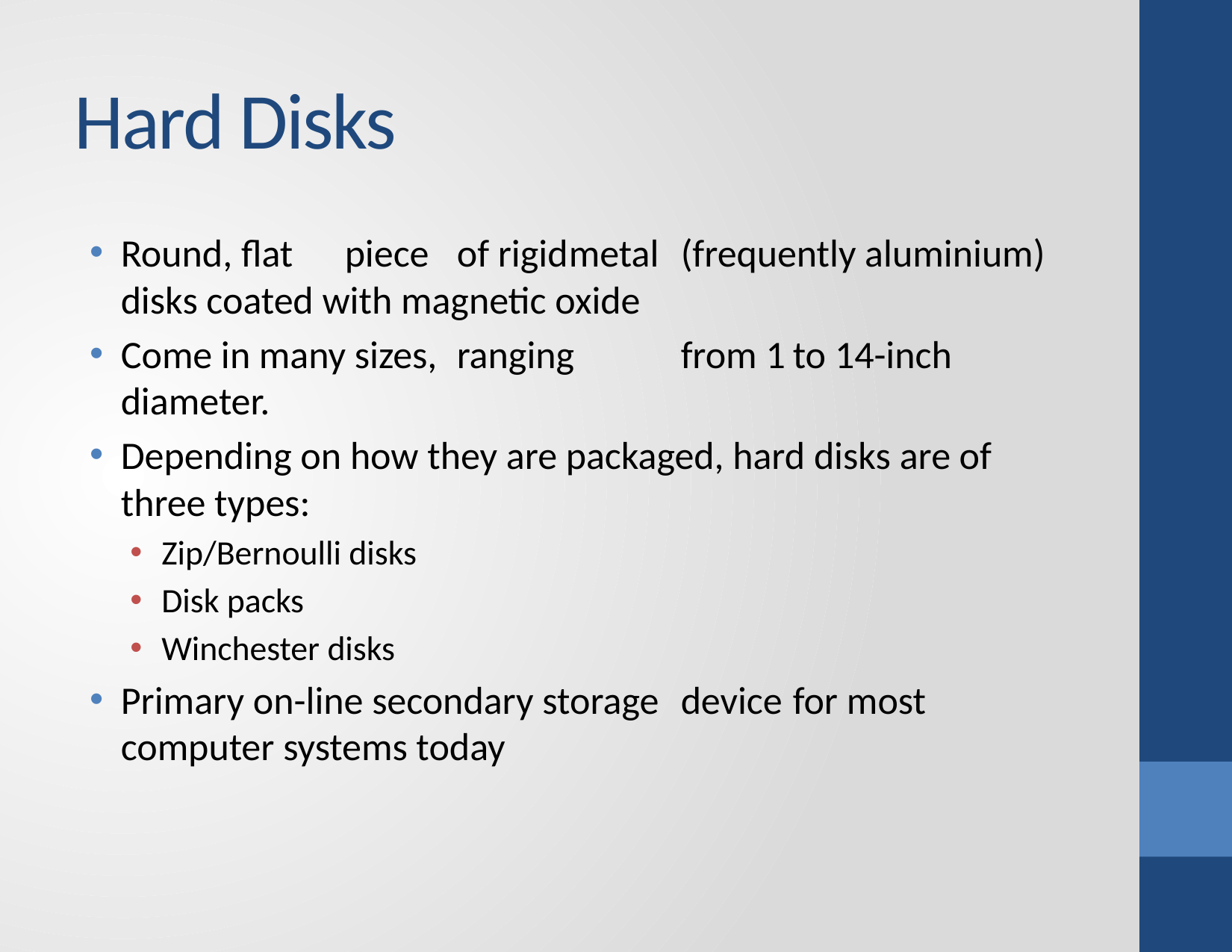

# Hard Disks
Round, flat	piece	of rigid	metal	(frequently aluminium)  disks coated with magnetic oxide
Come in many sizes,	ranging	from 1	to 14-inch  diameter.
Depending on how they are packaged, hard disks are of  three types:
Zip/Bernoulli disks
Disk packs
Winchester disks
Primary on-line secondary storage	device	for most  computer systems today